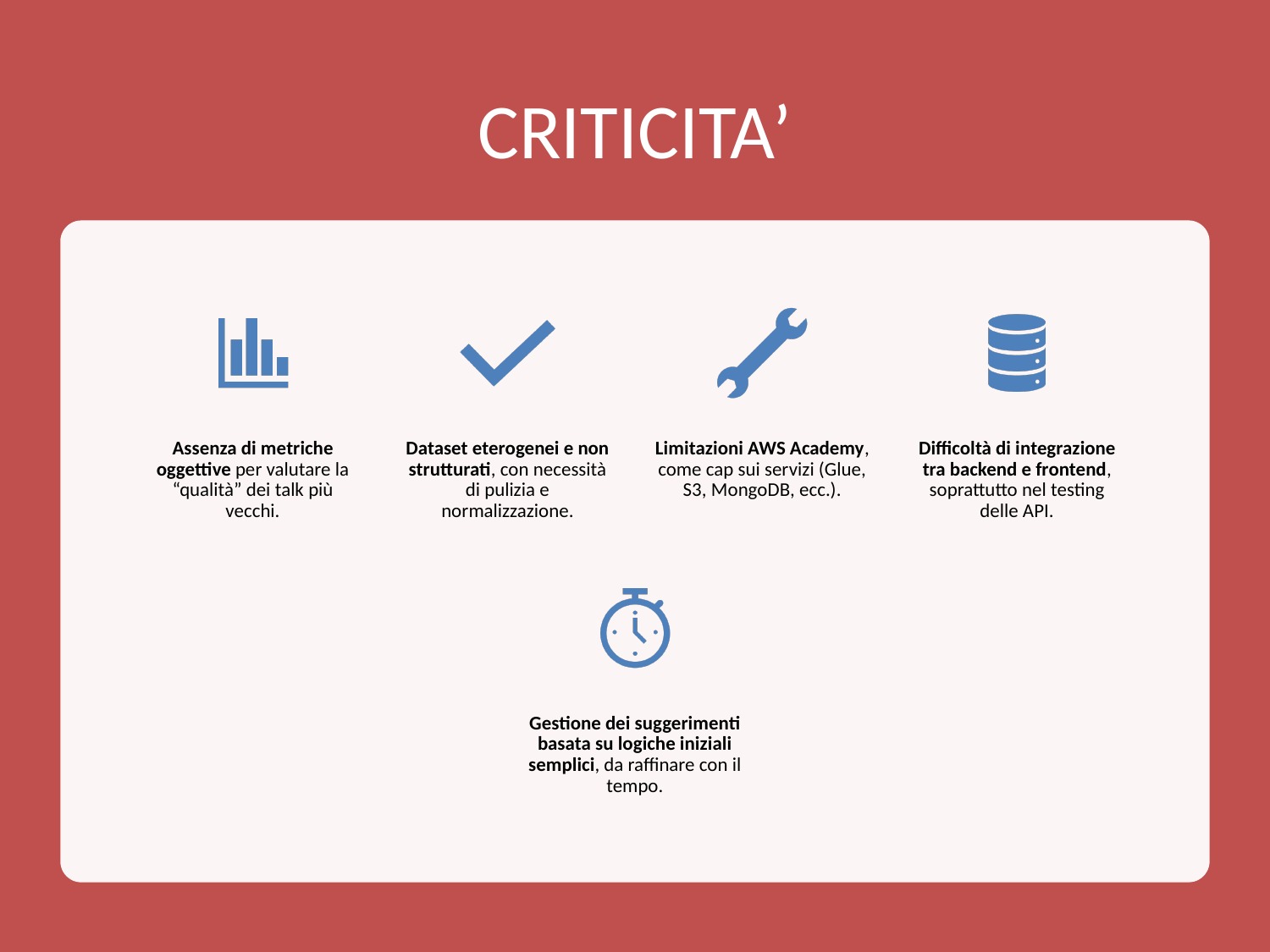

CRITICITA’

Assenza di metriche oggettive per valutare la “qualità” dei talk più vecchi.
Dataset eterogenei e non strutturati, con necessità di pulizia e normalizzazione.
Limitazioni AWS Academy, come cap sui servizi (Glue, S3, MongoDB, ecc.).
Difficoltà di integrazione tra backend e frontend, soprattutto nel testing delle API.
Gestione dei suggerimenti basata su logiche iniziali semplici, da raffinare con il tempo.